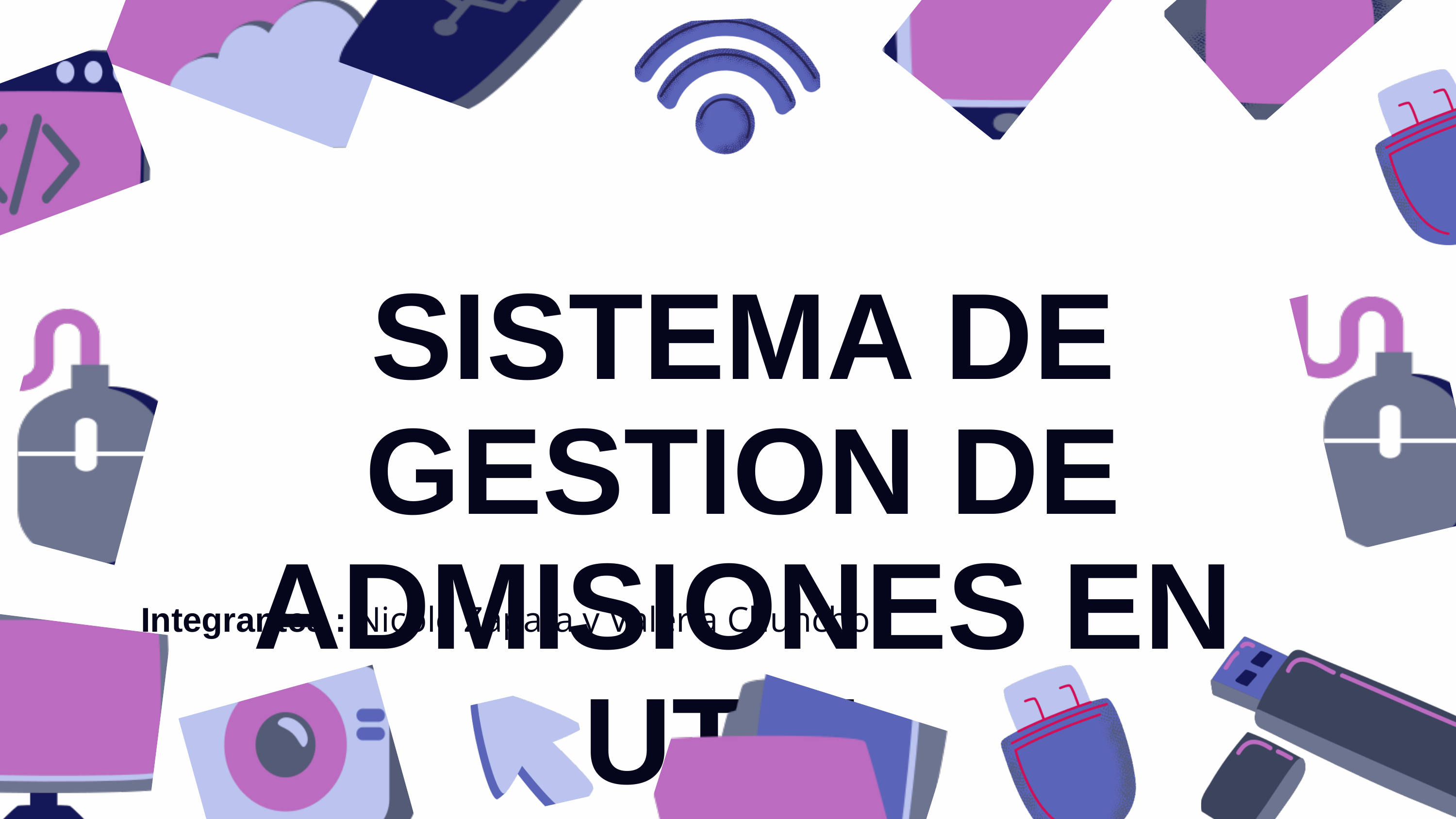

SISTEMA DE GESTION DE ADMISIONES EN UTPL

Integrantes : Nicole Zapata y Valeria Chuncho